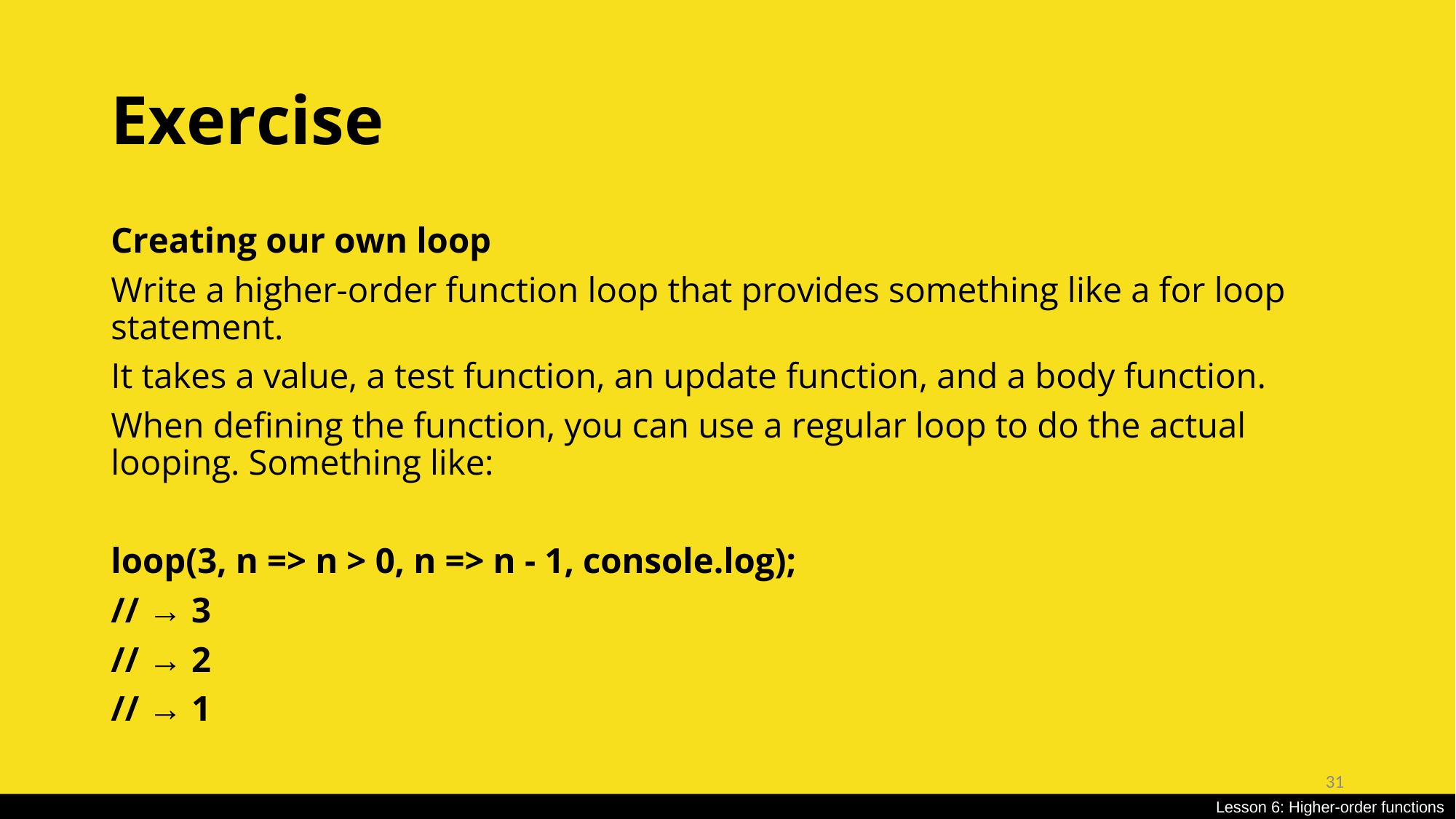

# Exercise
Creating our own loop
Write a higher-order function loop that provides something like a for loop statement.
It takes a value, a test function, an update function, and a body function.
When defining the function, you can use a regular loop to do the actual looping. Something like:

loop(3, n => n > 0, n => n - 1, console.log);
// → 3
// → 2
// → 1

31
Lesson 6: Higher-order functions